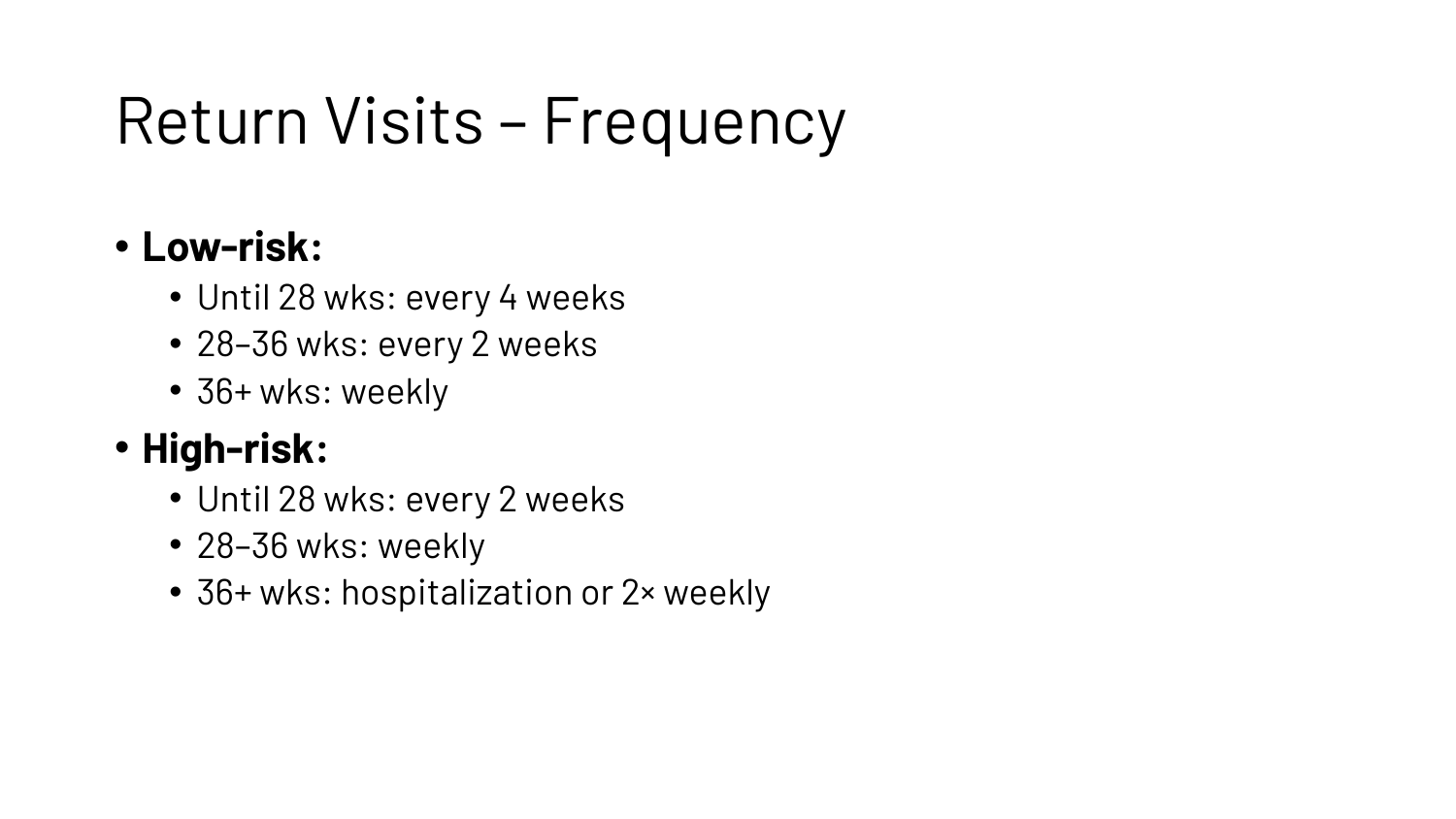

# Return Visits – Frequency
Low-risk:
Until 28 wks: every 4 weeks
28–36 wks: every 2 weeks
36+ wks: weekly
High-risk:
Until 28 wks: every 2 weeks
28–36 wks: weekly
36+ wks: hospitalization or 2× weekly